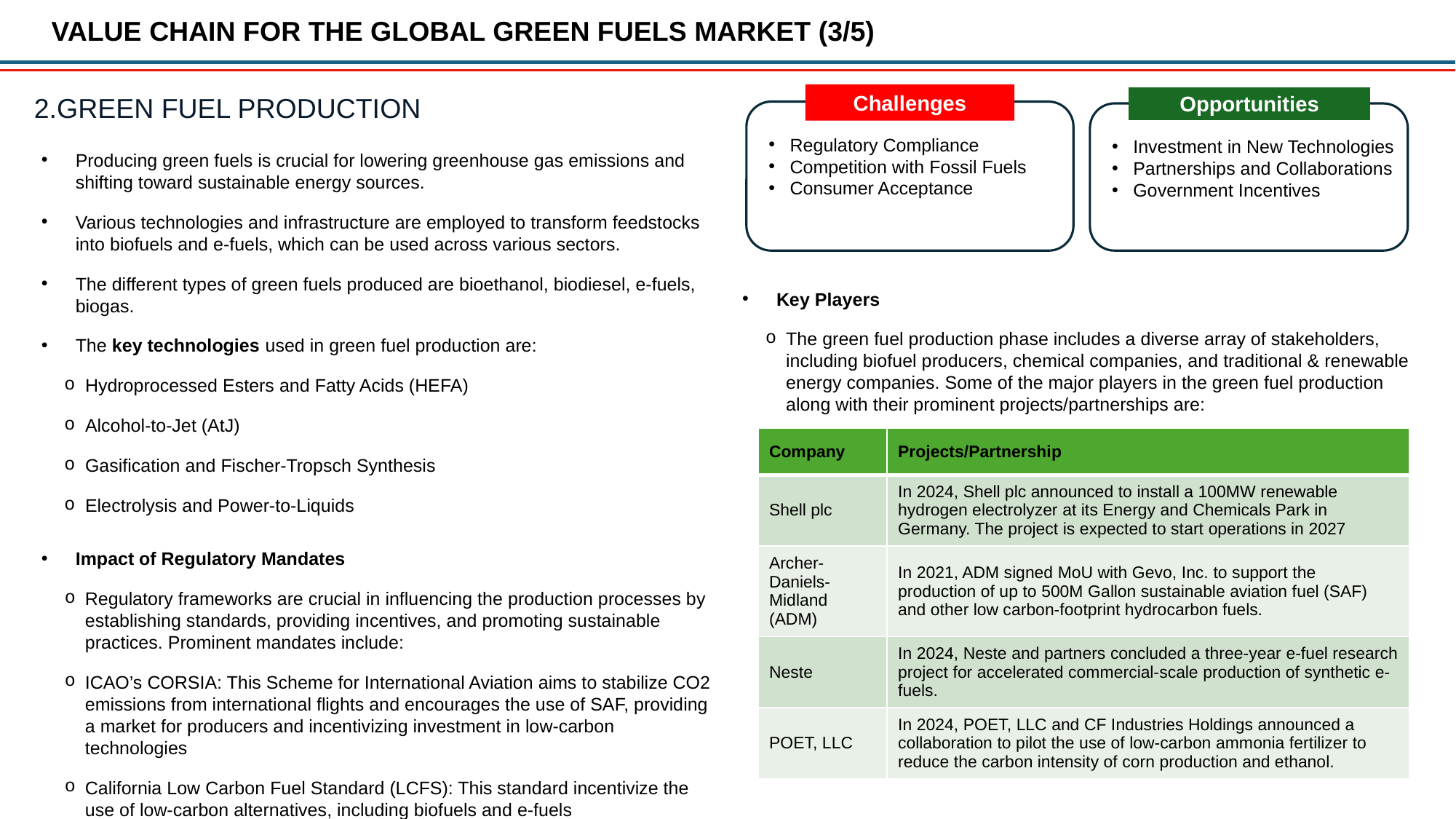

VALUE CHAIN FOR THE GLOBAL GREEN FUELS MARKET (3/5)
Challenges

Regulatory Compliance
Competition with Fossil Fuels
Consumer Acceptance
Opportunities

Investment in New Technologies
Partnerships and Collaborations
Government Incentives
GREEN FUEL PRODUCTION
Producing green fuels is crucial for lowering greenhouse gas emissions and shifting toward sustainable energy sources.
Various technologies and infrastructure are employed to transform feedstocks into biofuels and e-fuels, which can be used across various sectors.
The different types of green fuels produced are bioethanol, biodiesel, e-fuels, biogas.
The key technologies used in green fuel production are:
Hydroprocessed Esters and Fatty Acids (HEFA)
Alcohol-to-Jet (AtJ)
Gasification and Fischer-Tropsch Synthesis
Electrolysis and Power-to-Liquids
Key Players
The green fuel production phase includes a diverse array of stakeholders, including biofuel producers, chemical companies, and traditional & renewable energy companies. Some of the major players in the green fuel production along with their prominent projects/partnerships are:
| Company | Projects/Partnership |
| --- | --- |
| Shell plc | In 2024, Shell plc announced to install a 100MW renewable hydrogen electrolyzer at its Energy and Chemicals Park in Germany. The project is expected to start operations in 2027 |
| Archer-Daniels-Midland (ADM) | In 2021, ADM signed MoU with Gevo, Inc. to support the production of up to 500M Gallon sustainable aviation fuel (SAF) and other low carbon-footprint hydrocarbon fuels. |
| Neste | In 2024, Neste and partners concluded a three-year e-fuel research project for accelerated commercial-scale production of synthetic e-fuels. |
| POET, LLC | In 2024, POET, LLC and CF Industries Holdings announced a collaboration to pilot the use of low-carbon ammonia fertilizer to reduce the carbon intensity of corn production and ethanol. |
Impact of Regulatory Mandates
Regulatory frameworks are crucial in influencing the production processes by establishing standards, providing incentives, and promoting sustainable practices. Prominent mandates include:
ICAO’s CORSIA: This Scheme for International Aviation aims to stabilize CO2 emissions from international flights and encourages the use of SAF, providing a market for producers and incentivizing investment in low-carbon technologies
California Low Carbon Fuel Standard (LCFS): This standard incentivize the use of low-carbon alternatives, including biofuels and e-fuels